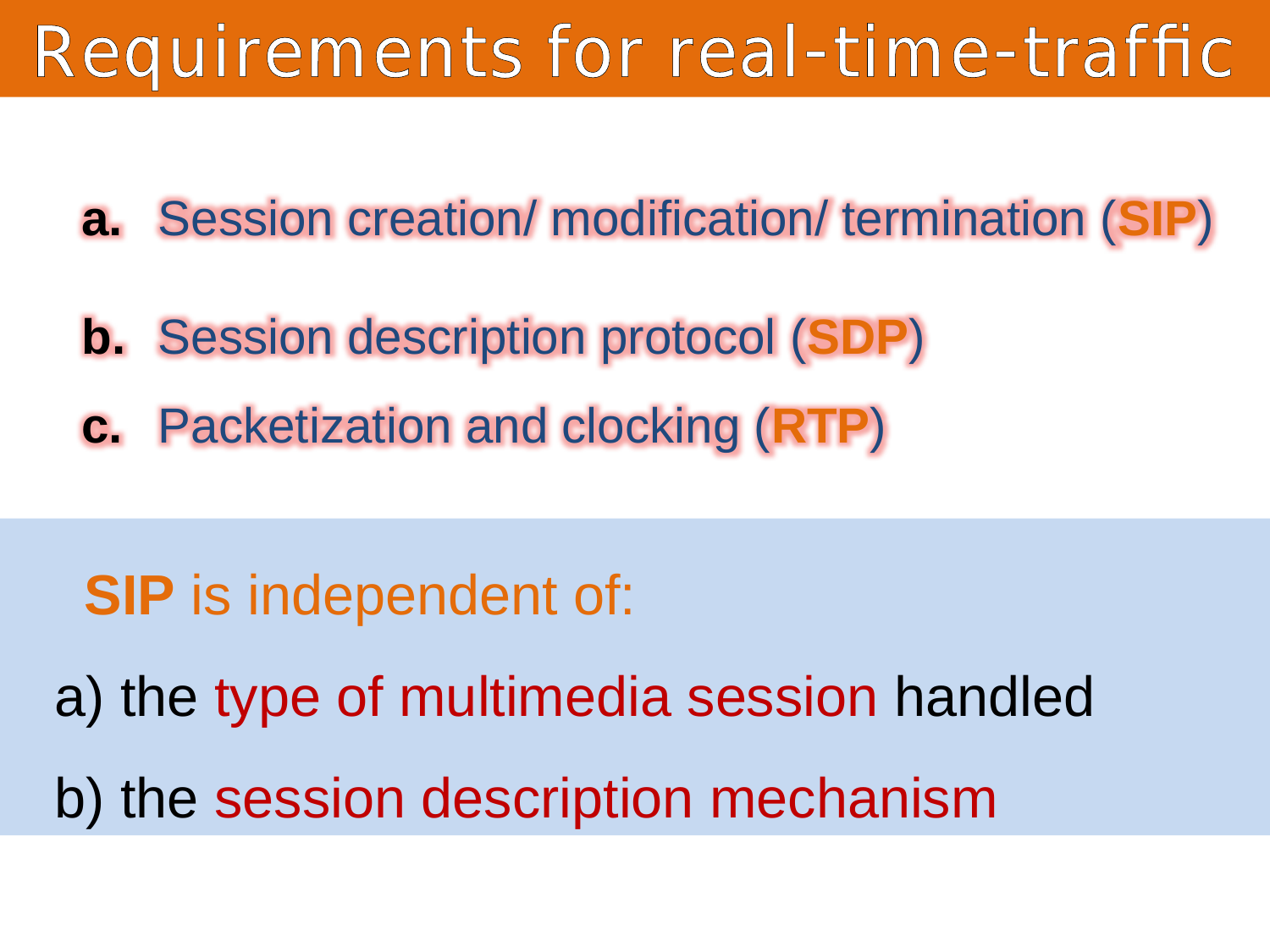

Requirements for real-time-traffic
 Session creation/ modification/ termination (SIP)
 Session description protocol (SDP)
 Packetization and clocking (RTP)
SIP is independent of:
 the type of multimedia session handled
 the session description mechanism